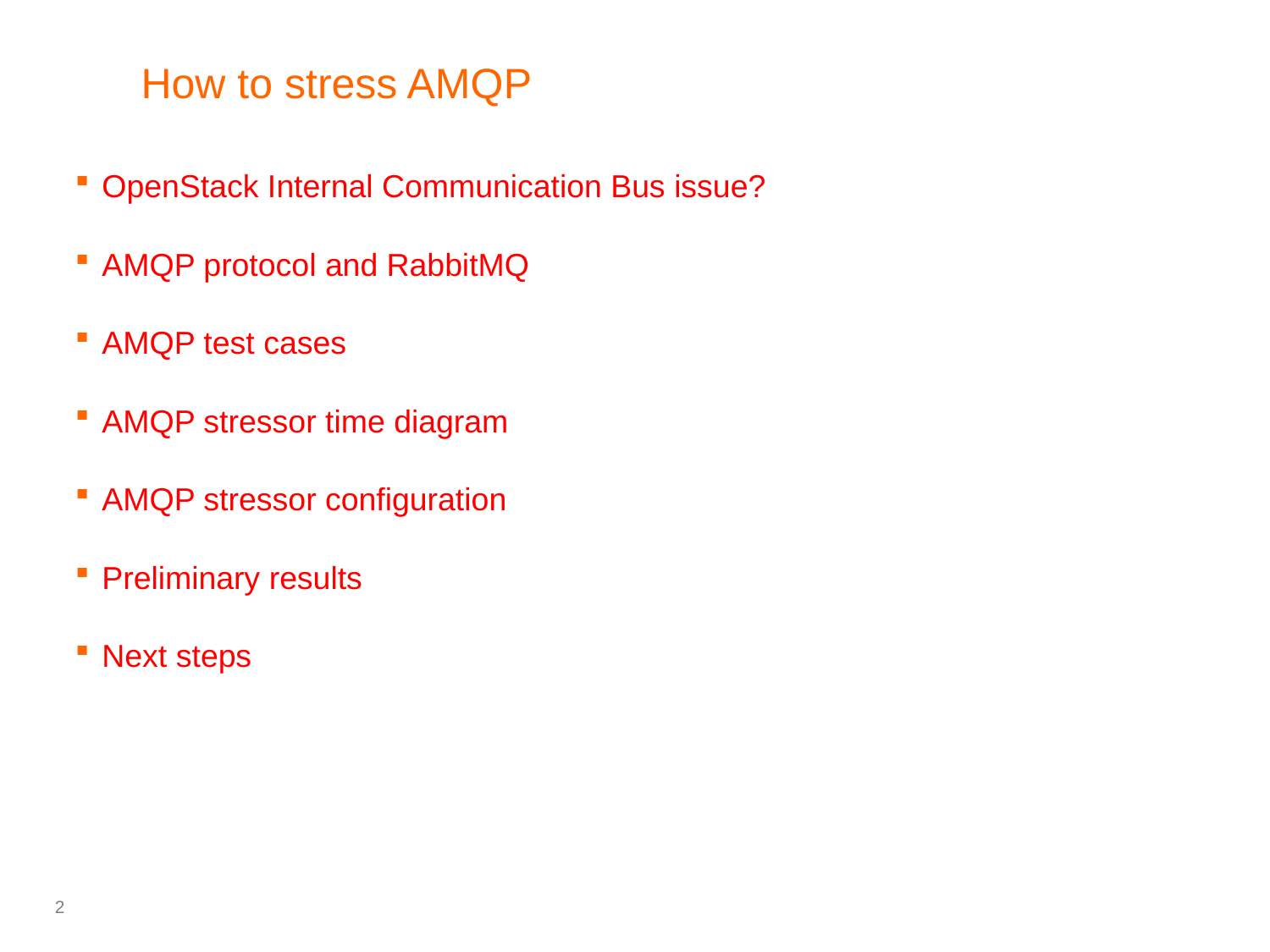

# How to stress AMQP
OpenStack Internal Communication Bus issue?

AMQP protocol and RabbitMQ

AMQP test cases

AMQP stressor time diagram

AMQP stressor configuration

Preliminary results

Next steps